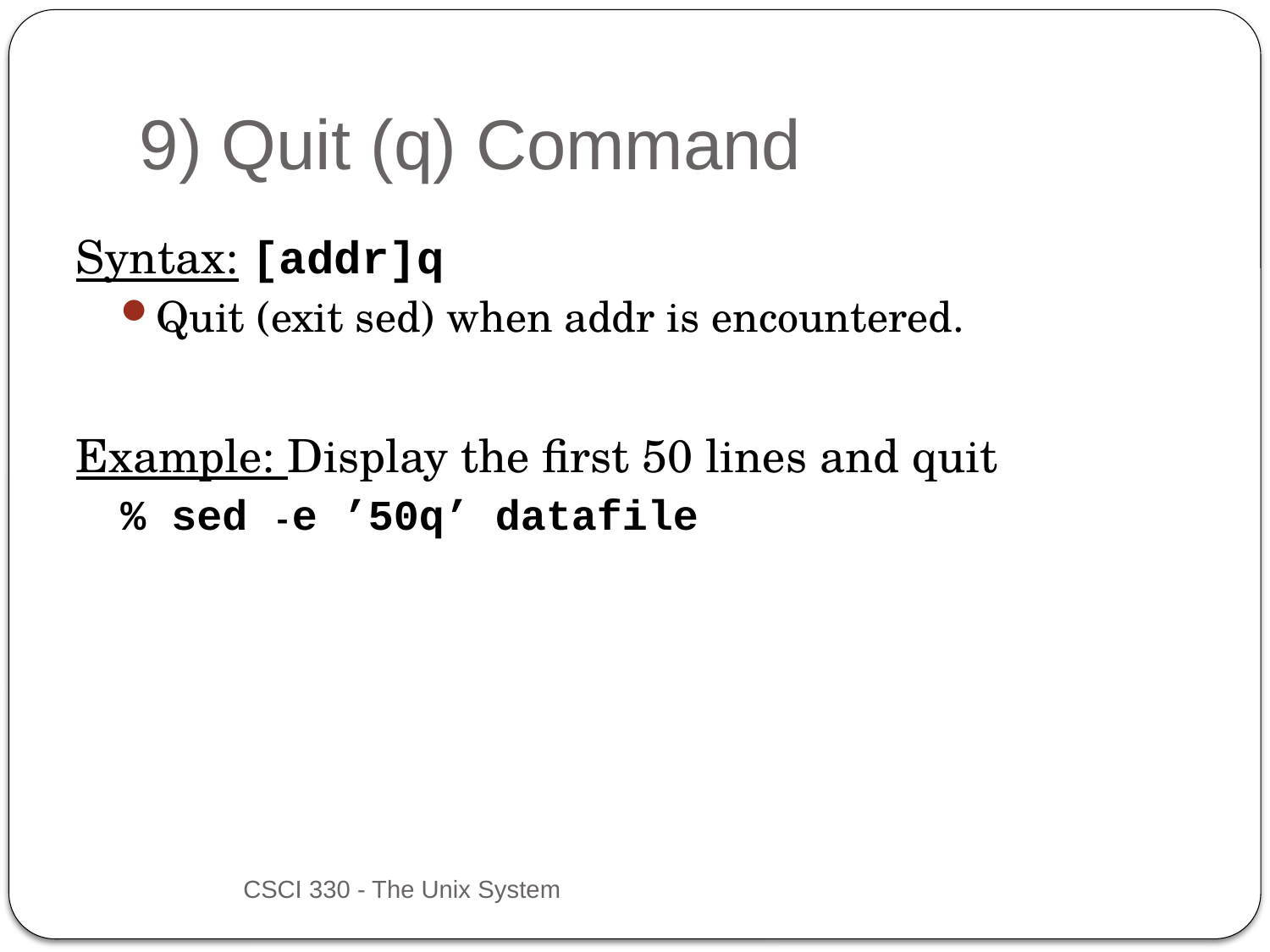

# 9) Quit (q) Command
Syntax: [addr]q
Quit (exit sed) when addr is encountered.

Example: Display the first 50 lines and quit
% sed -e ’50q’ datafile

54
CSCI 330 - The Unix System